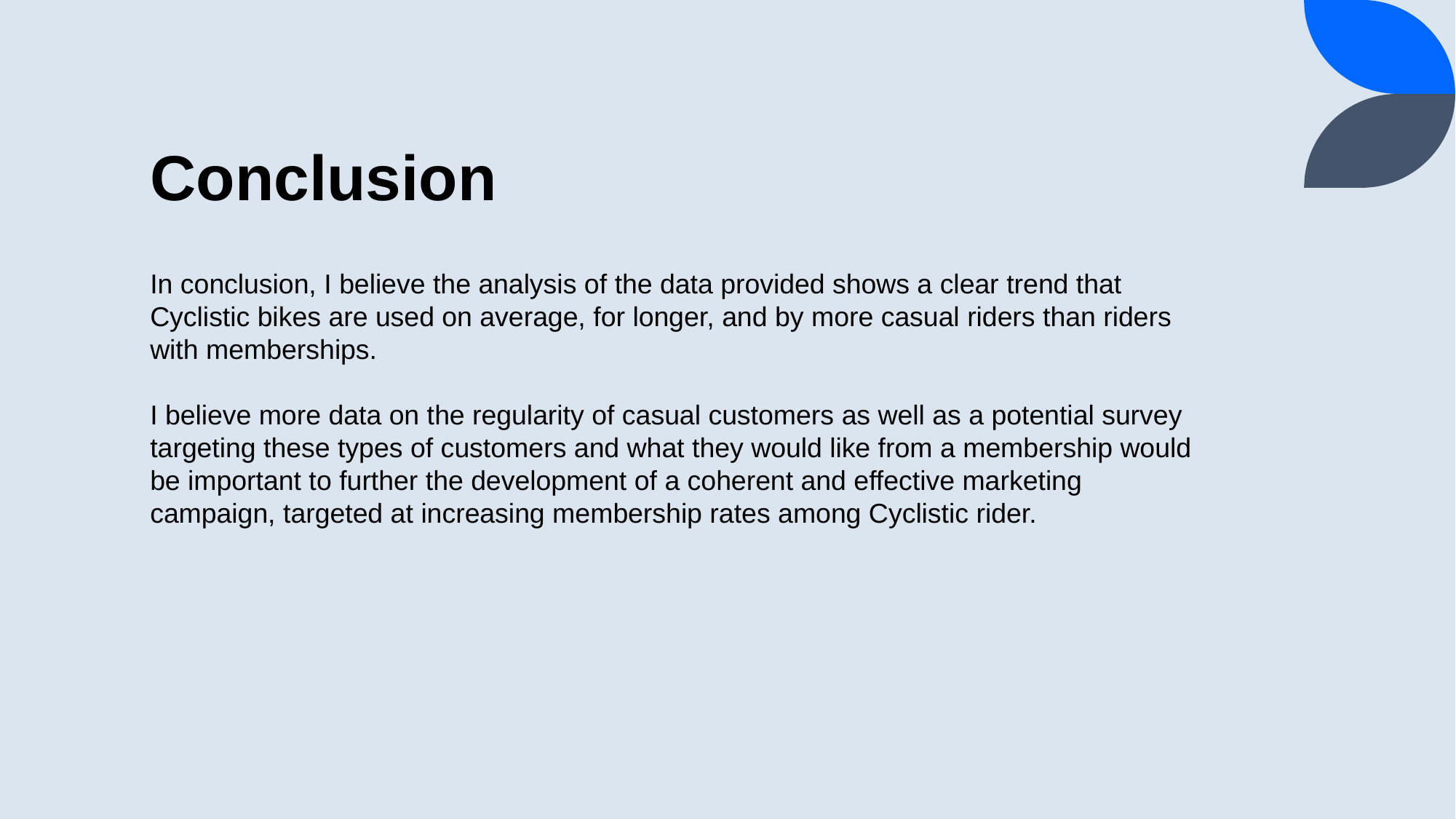

# Conclusion
In conclusion, I believe the analysis of the data provided shows a clear trend that Cyclistic bikes are used on average, for longer, and by more casual riders than riders with memberships.

I believe more data on the regularity of casual customers as well as a potential survey targeting these types of customers and what they would like from a membership would be important to further the development of a coherent and effective marketing campaign, targeted at increasing membership rates among Cyclistic rider.